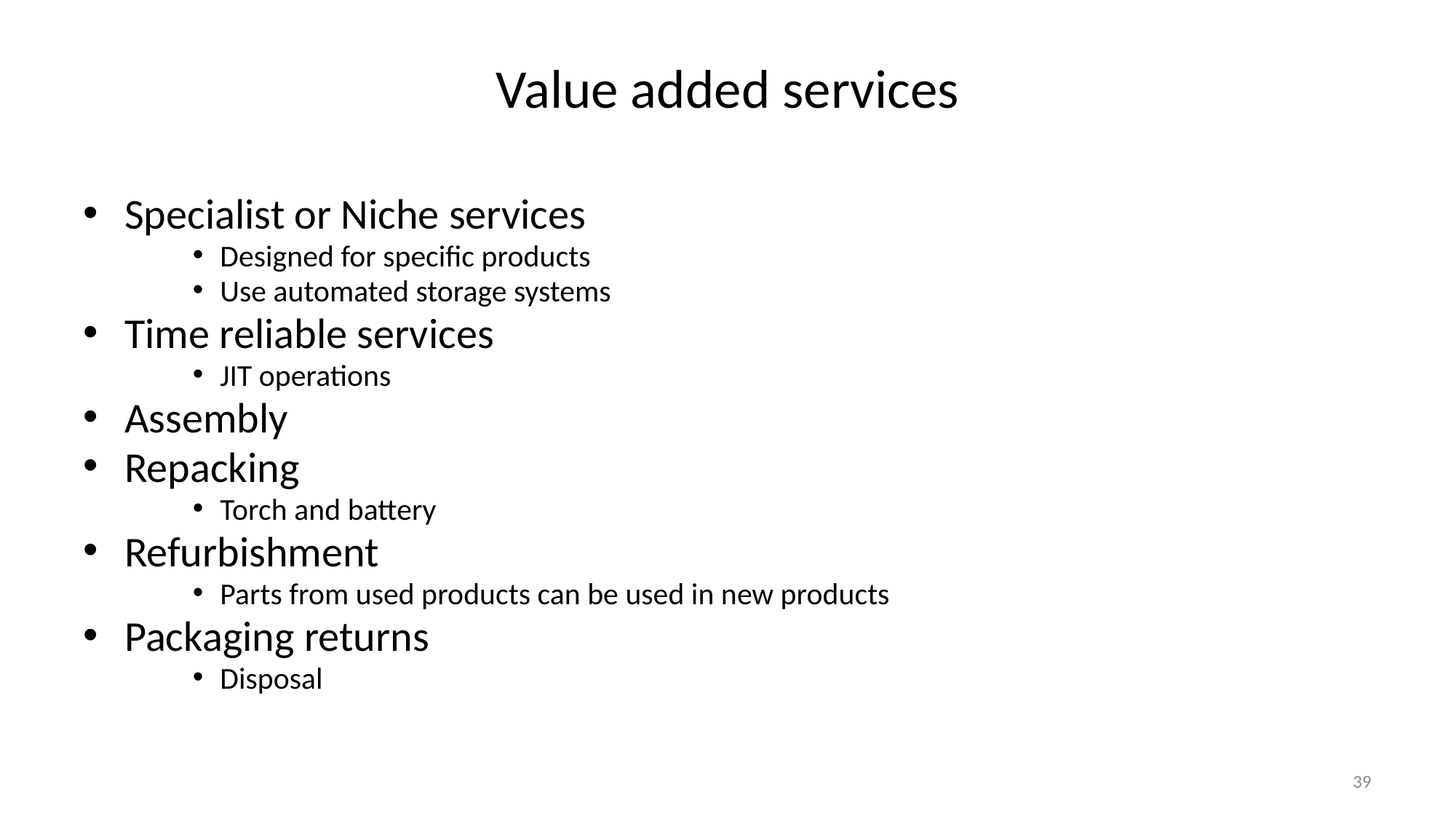

# Value added services
Specialist or Niche services
Designed for specific products
Use automated storage systems
Time reliable services
JIT operations
Assembly
Repacking
Torch and battery
Refurbishment
Parts from used products can be used in new products
Packaging returns
Disposal
39